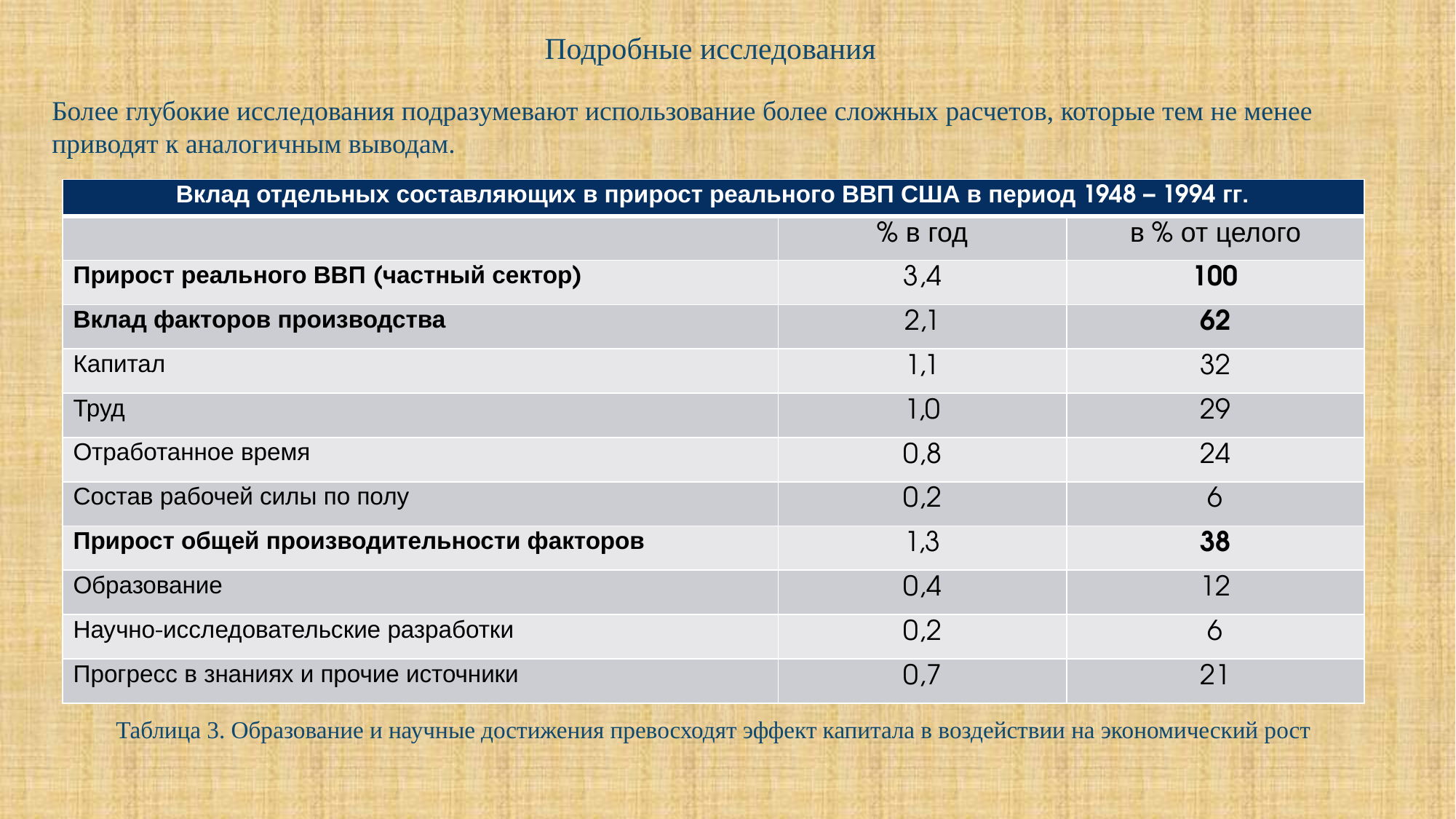

Подробные исследования
Более глубокие исследования подразумевают использование более сложных расчетов, которые тем не менее приводят к аналогичным выводам.
| Вклад отдельных составляющих в прирост реального ВВП США в период 1948 – 1994 гг. |  |  |
| --- | --- | --- |
|  | % в год | в % от целого |
| Прирост реального ВВП (частный сектор) | 3,4 | 100 |
| Вклад факторов производства | 2,1 | 62 |
| Капитал | 1,1 | 32 |
| Труд | 1,0 | 29 |
| Отработанное время | 0,8 | 24 |
| Состав рабочей силы по полу | 0,2 | 6 |
| Прирост общей производительности факторов | 1,3 | 38 |
| Образование | 0,4 | 12 |
| Научно-исследовательские разработки | 0,2 | 6 |
| Прогресс в знаниях и прочие источники | 0,7 | 21 |
Таблица 3. Образование и научные достижения превосходят эффект капитала в воздействии на экономический рост